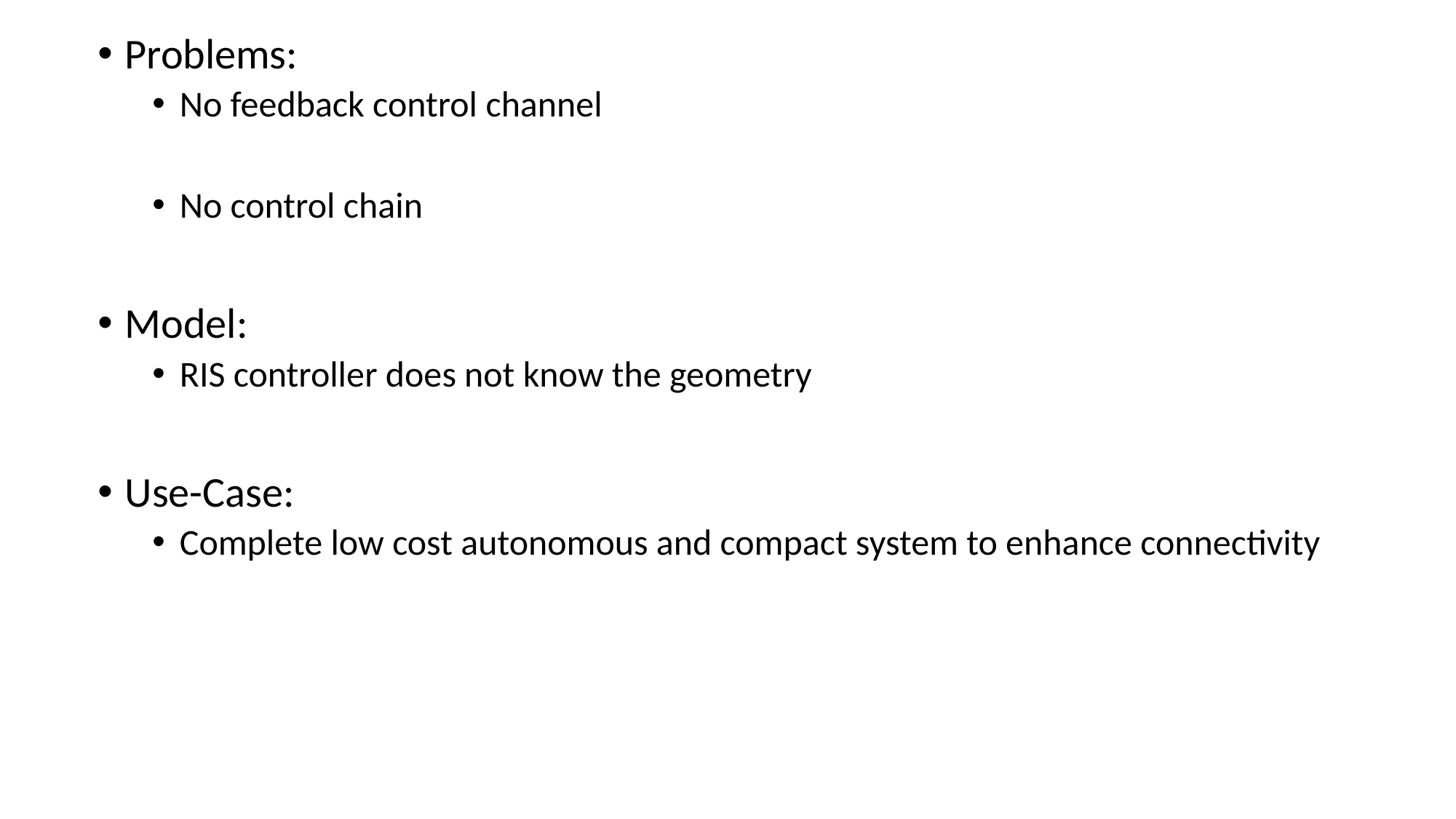

Problems:
No feedback control channel

No control chain

Model:
RIS controller does not know the geometry

Use-Case:
Complete low cost autonomous and compact system to enhance connectivity